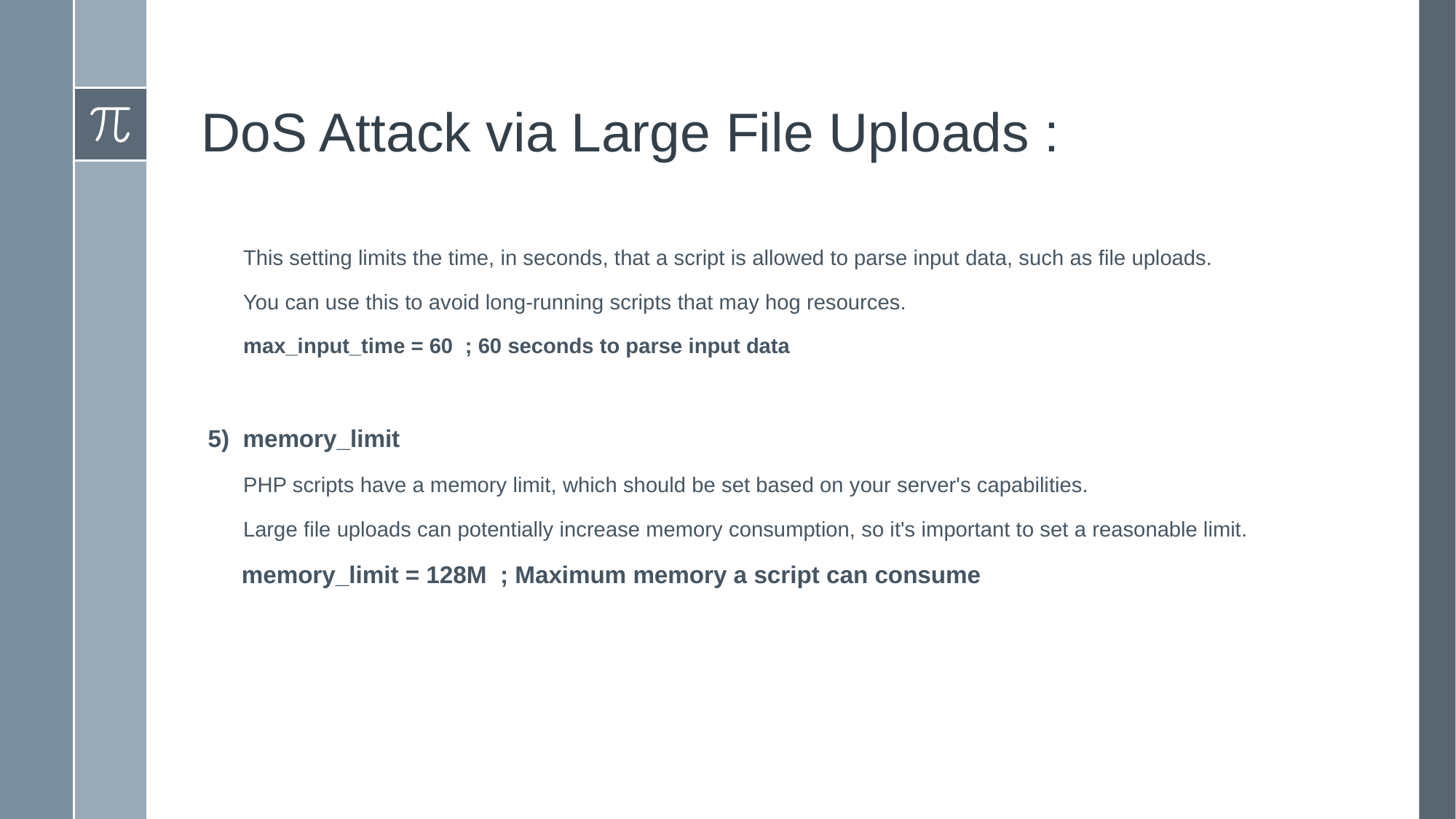

# DoS Attack via Large File Uploads :

       This setting limits the time, in seconds, that a script is allowed to parse input data, such as file uploads.
       You can use this to avoid long-running scripts that may hog resources.
       max_input_time = 60  ; 60 seconds to parse input data

 5)  memory_limit
       PHP scripts have a memory limit, which should be set based on your server's capabilities.
       Large file uploads can potentially increase memory consumption, so it's important to set a reasonable limit.
      memory_limit = 128M  ; Maximum memory a script can consume